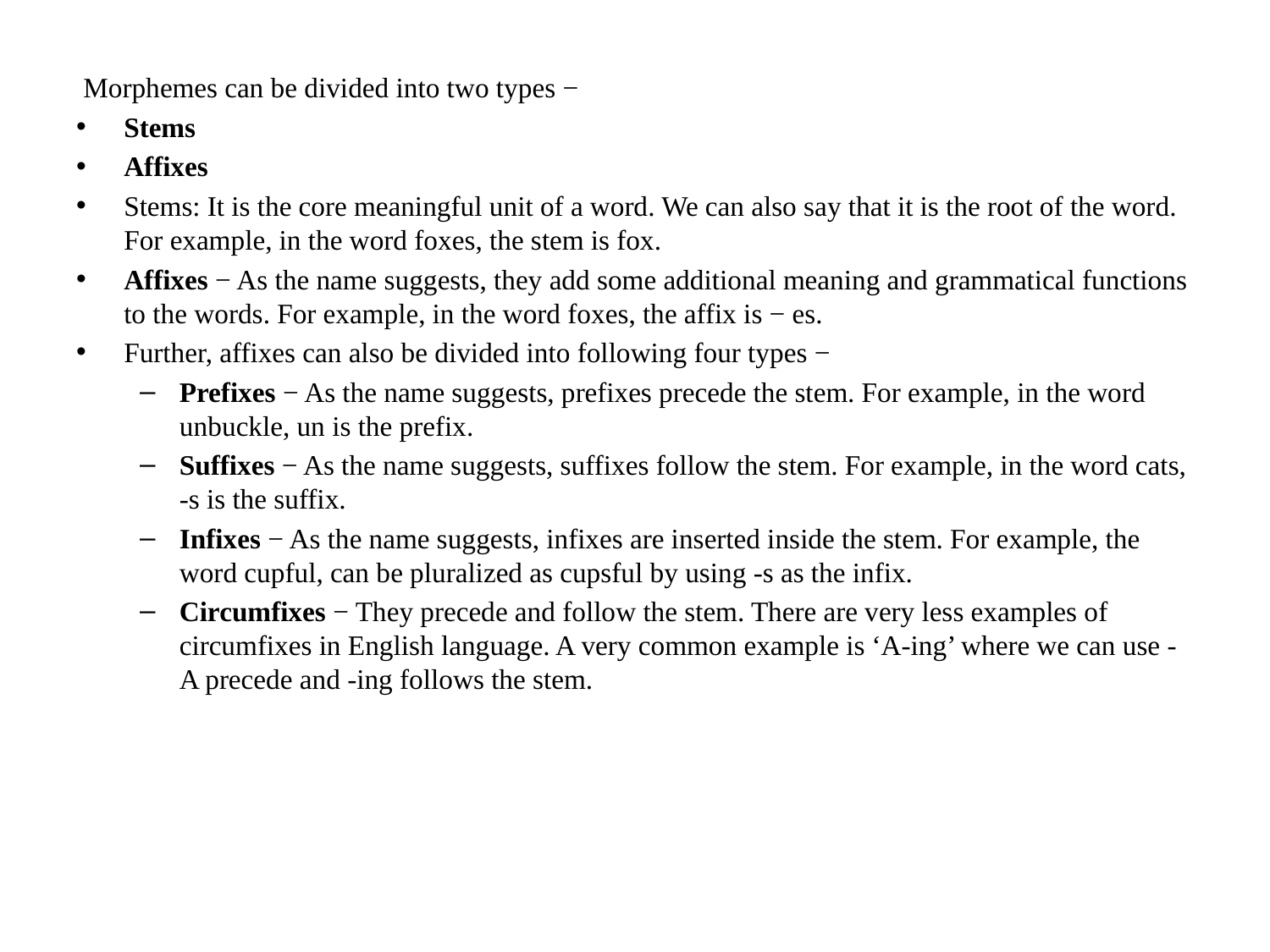

Morphemes can be divided into two types −
Stems
Affixes
Stems: It is the core meaningful unit of a word. We can also say that it is the root of the word. For example, in the word foxes, the stem is fox.
Affixes − As the name suggests, they add some additional meaning and grammatical functions to the words. For example, in the word foxes, the affix is − es.
Further, affixes can also be divided into following four types −
Prefixes − As the name suggests, prefixes precede the stem. For example, in the word unbuckle, un is the prefix.
Suffixes − As the name suggests, suffixes follow the stem. For example, in the word cats, -s is the suffix.
Infixes − As the name suggests, infixes are inserted inside the stem. For example, the word cupful, can be pluralized as cupsful by using -s as the infix.
Circumfixes − They precede and follow the stem. There are very less examples of circumfixes in English language. A very common example is ‘A-ing’ where we can use -A precede and -ing follows the stem.